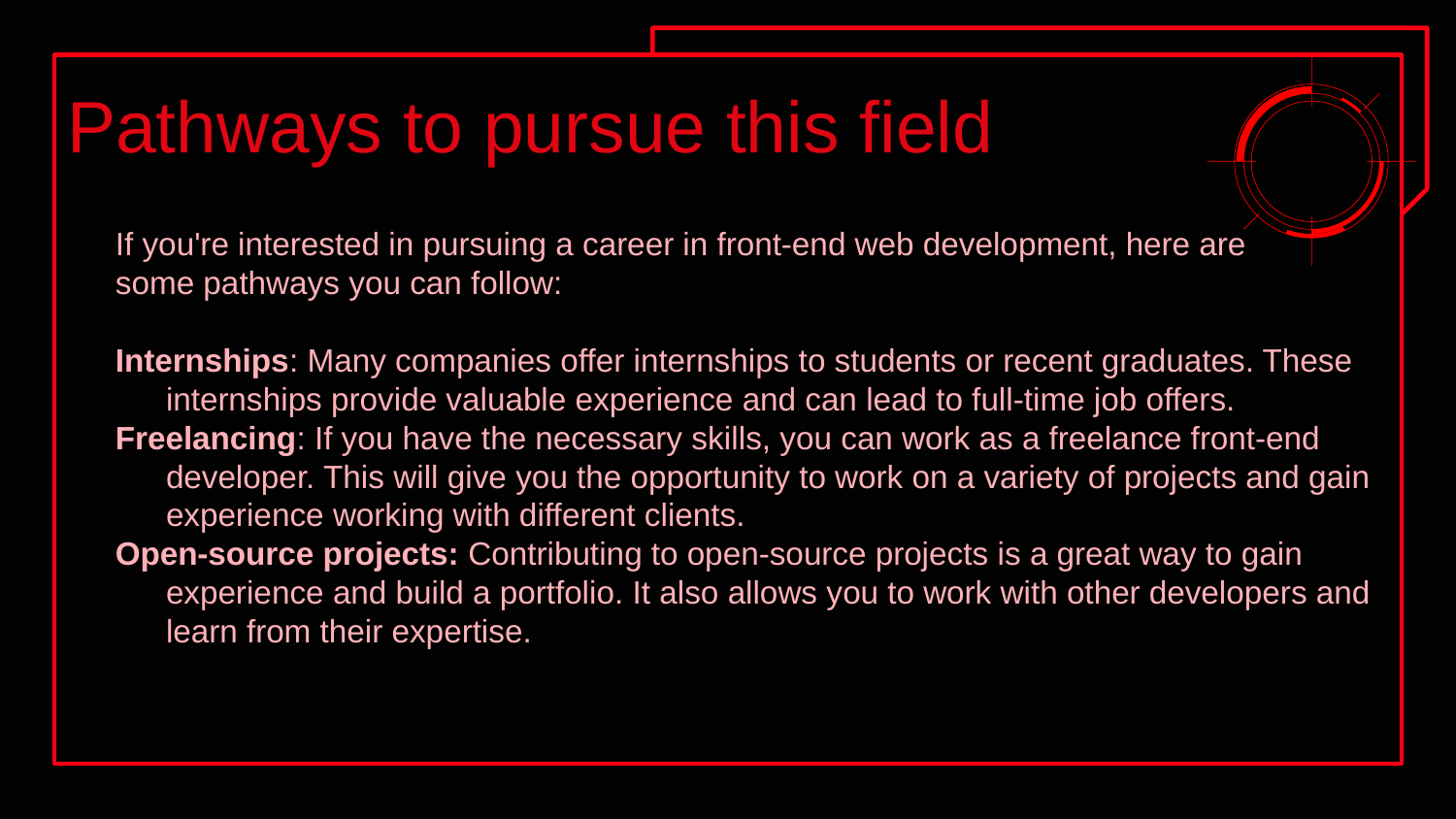

# Pathways to pursue this field

If you're interested in pursuing a career in front-end web development, here are
some pathways you can follow:

Internships: Many companies offer internships to students or recent graduates. These internships provide valuable experience and can lead to full-time job offers.
Freelancing: If you have the necessary skills, you can work as a freelance front-end developer. This will give you the opportunity to work on a variety of projects and gain experience working with different clients.
Open-source projects: Contributing to open-source projects is a great way to gain experience and build a portfolio. It also allows you to work with other developers and learn from their expertise.